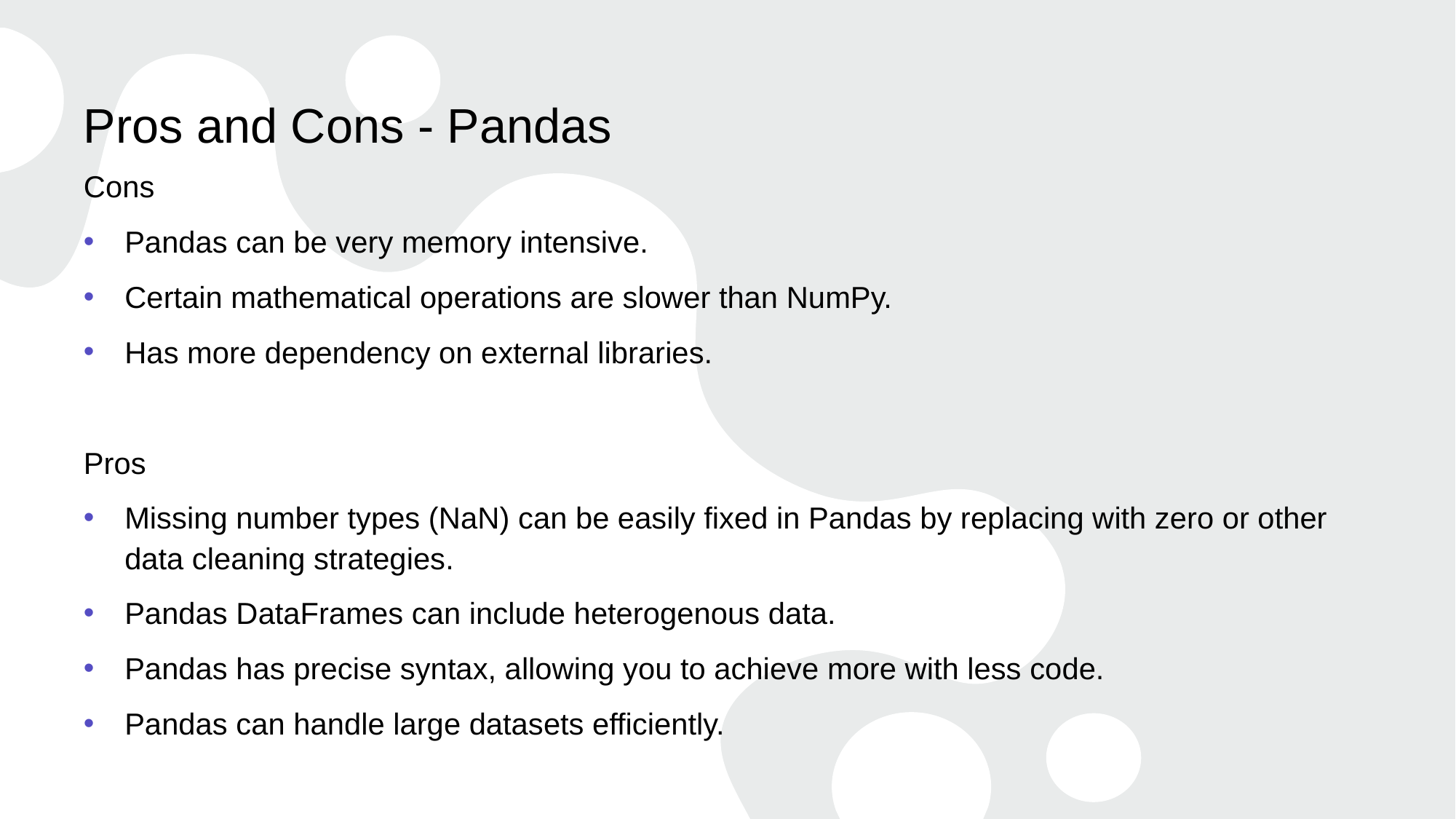

# Pros and Cons - Pandas
Cons
Pandas can be very memory intensive.
Certain mathematical operations are slower than NumPy.
Has more dependency on external libraries.

Pros
Missing number types (NaN) can be easily fixed in Pandas by replacing with zero or other data cleaning strategies.
Pandas DataFrames can include heterogenous data.
Pandas has precise syntax, allowing you to achieve more with less code.
Pandas can handle large datasets efficiently.